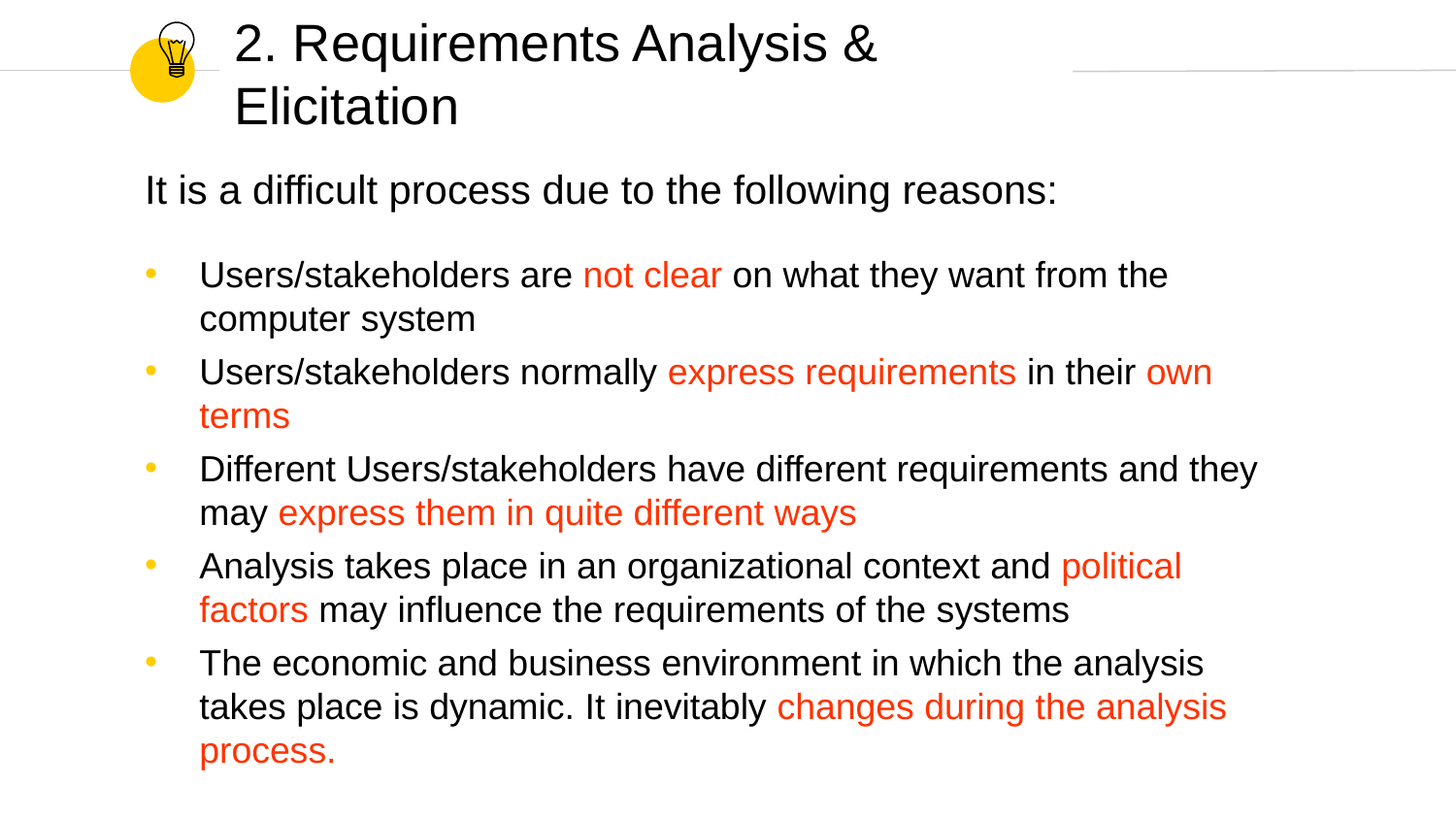

# 2. Requirements Analysis & Elicitation
It is a difficult process due to the following reasons:

Users/stakeholders are not clear on what they want from the computer system
Users/stakeholders normally express requirements in their own terms
Different Users/stakeholders have different requirements and they may express them in quite different ways
Analysis takes place in an organizational context and political factors may influence the requirements of the systems
The economic and business environment in which the analysis takes place is dynamic. It inevitably changes during the analysis process.